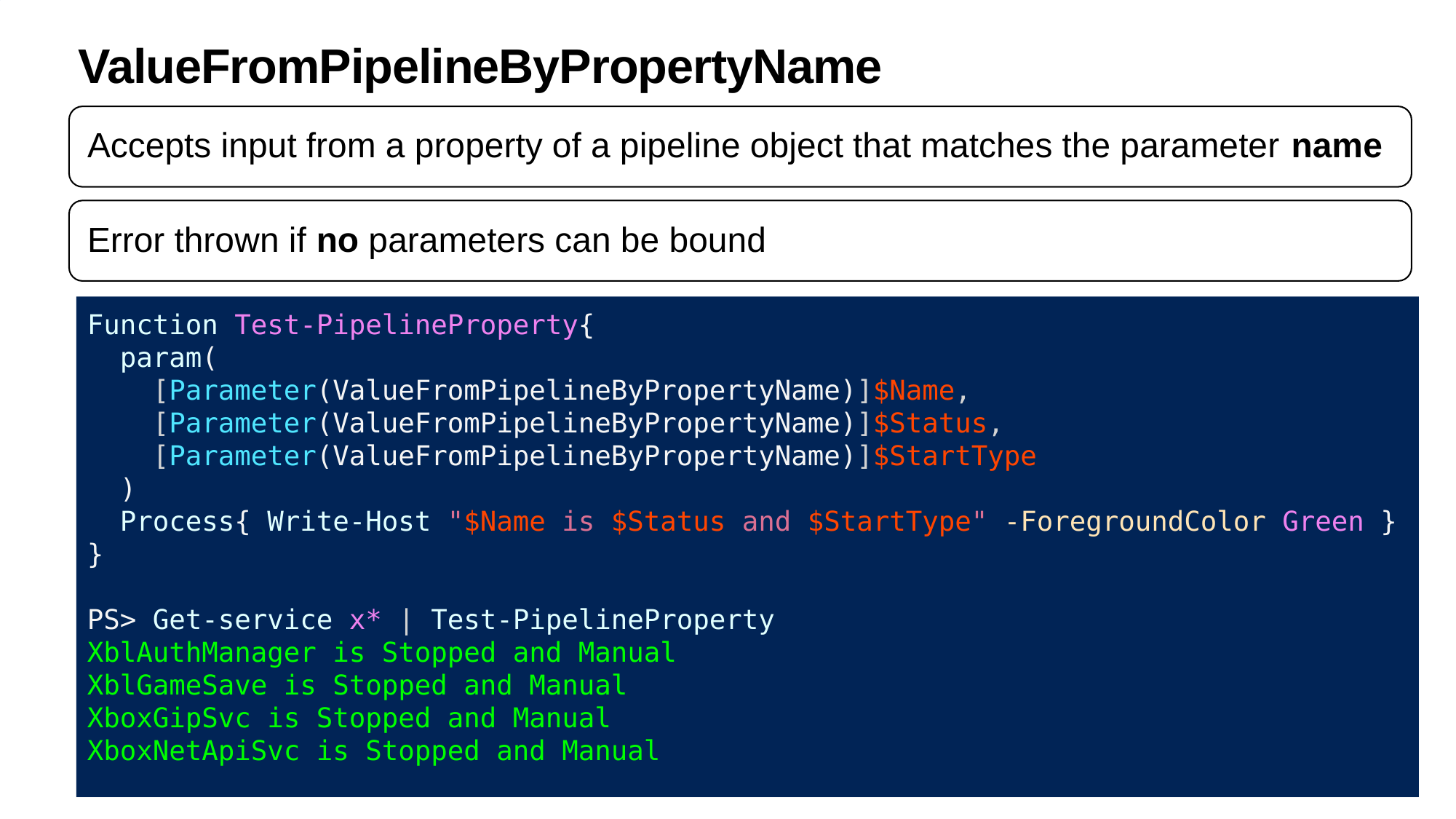

# ValueFromPipelineByPropertyName
Accepts input from a property of a pipeline object that matches the parameter name
Error thrown if no parameters can be bound
Function Test-PipelineProperty{
  param(
    [Parameter(ValueFromPipelineByPropertyName)]$Name,
    [Parameter(ValueFromPipelineByPropertyName)]$Status,
    [Parameter(ValueFromPipelineByPropertyName)]$StartType
  )
  Process{ Write-Host "$Name is $Status and $StartType" -ForegroundColor Green }
}

PS> Get-service x* | Test-PipelineProperty
XblAuthManager is Stopped and Manual
XblGameSave is Stopped and Manual
XboxGipSvc is Stopped and Manual
XboxNetApiSvc is Stopped and Manual